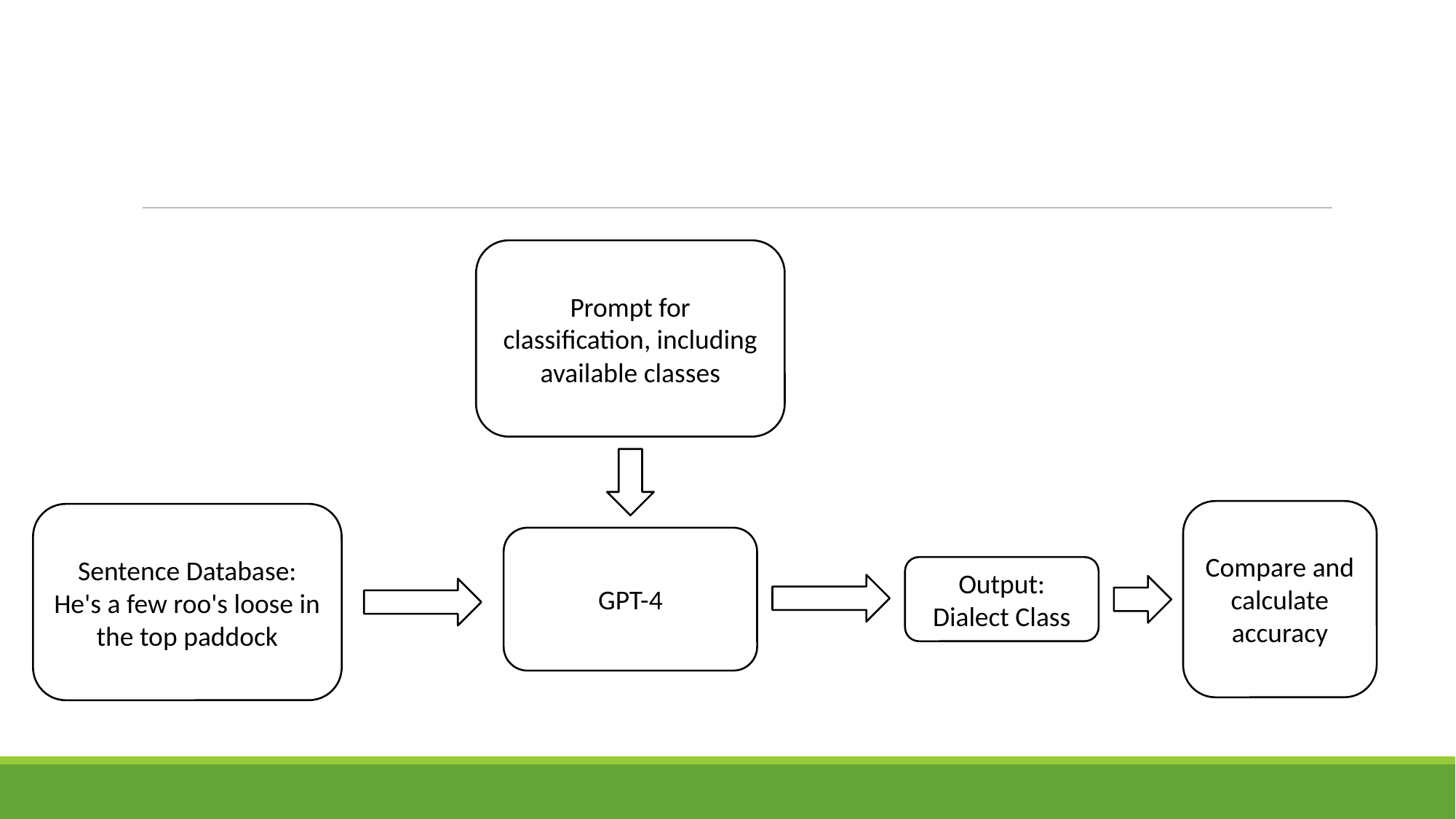

Prompt for classification, including available classes

Compare and calculate accuracy
Sentence Database:
He's a few roo's loose in the top paddock
GPT-4
Output:
Dialect Class